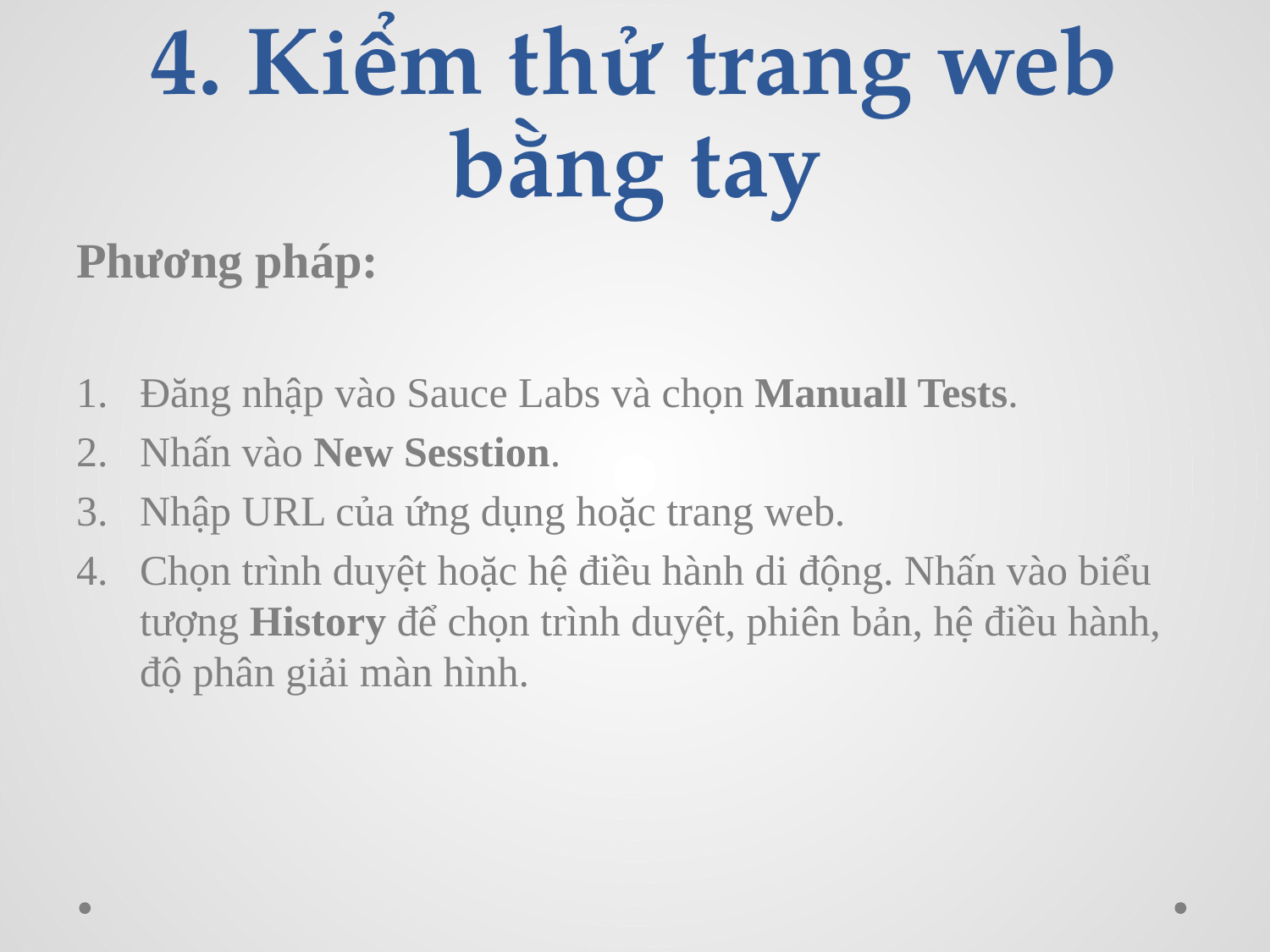

# 4. Kiểm thử trang web bằng tay
Phương pháp:

Đăng nhập vào Sauce Labs và chọn Manuall Tests.
Nhấn vào New Sesstion.
Nhập URL của ứng dụng hoặc trang web.
Chọn trình duyệt hoặc hệ điều hành di động. Nhấn vào biểu tượng History để chọn trình duyệt, phiên bản, hệ điều hành, độ phân giải màn hình.